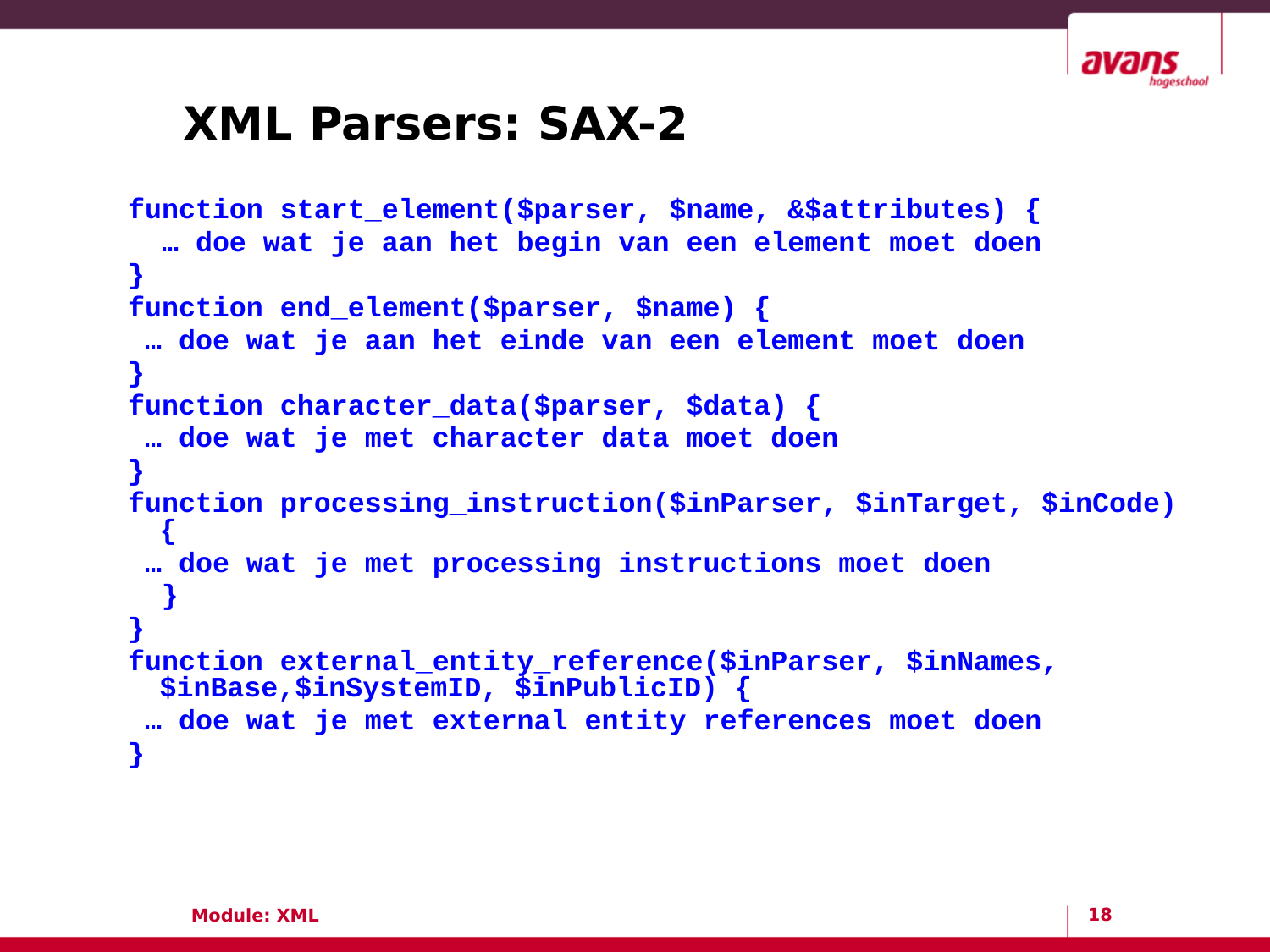

# XML Parsers: SAX-2
function start_element($parser, $name, &$attributes) {
  … doe wat je aan het begin van een element moet doen
}
function end_element($parser, $name) {
 … doe wat je aan het einde van een element moet doen
}
function character_data($parser, $data) {
 … doe wat je met character data moet doen
}
function processing_instruction($inParser, $inTarget, $inCode) {
 … doe wat je met processing instructions moet doen
  }
}
function external_entity_reference($inParser, $inNames, $inBase,$inSystemID, $inPublicID) {
 … doe wat je met external entity references moet doen
}
18